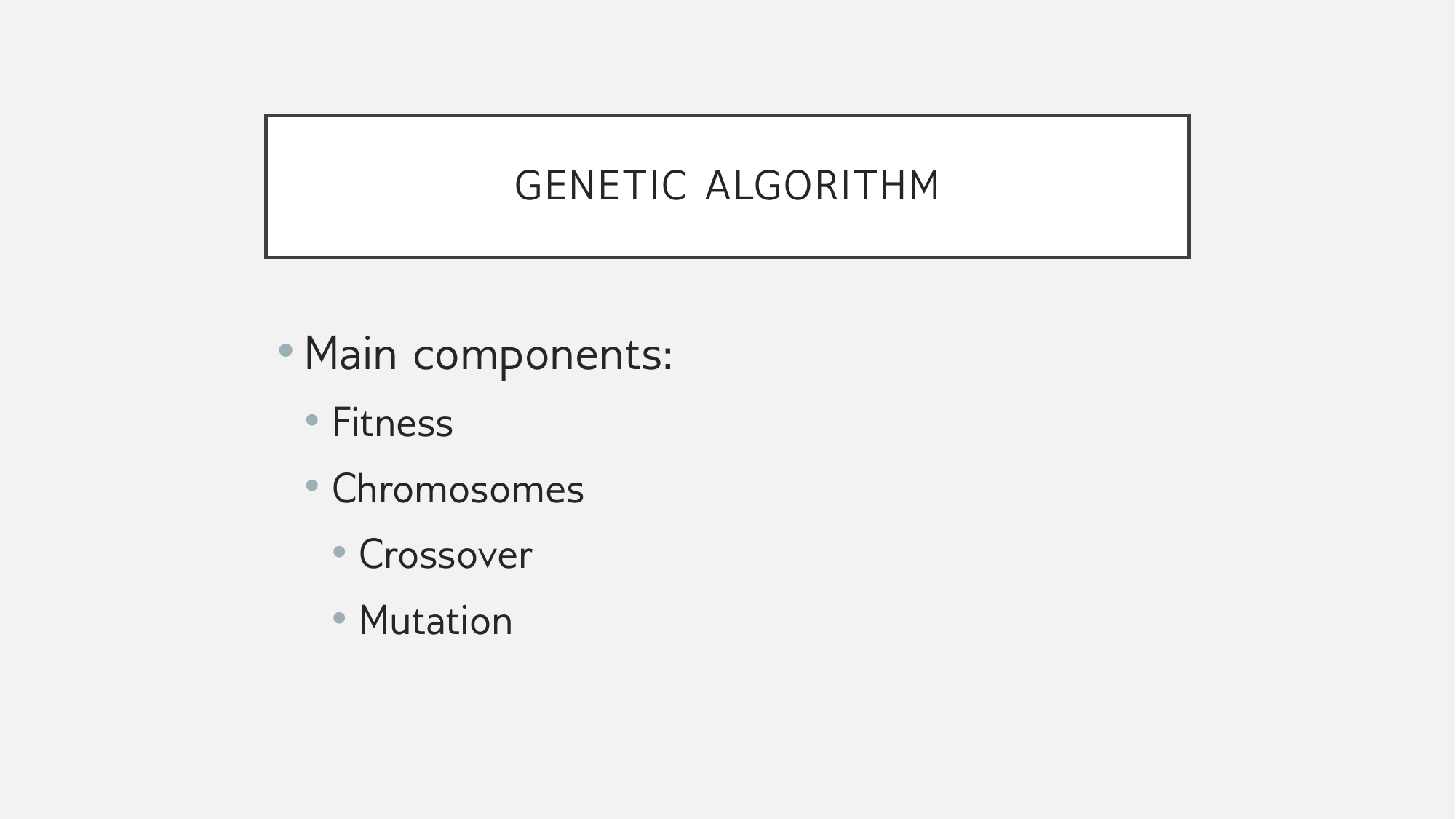

# Genetic Algorithm
Main components:
Fitness
Chromosomes
Crossover
Mutation